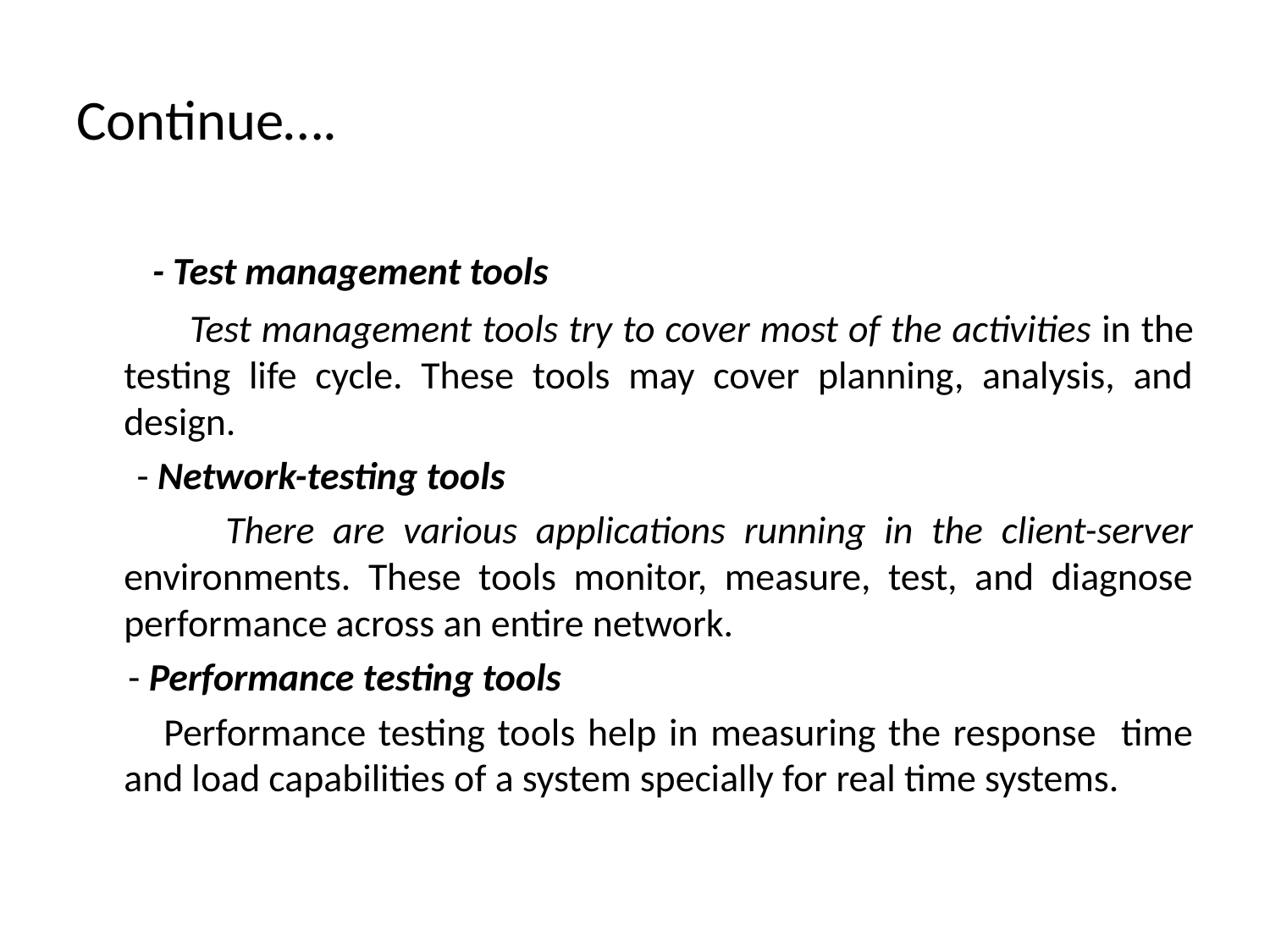

# Continue….
      - Test management tools
           Test management tools try to cover most of the activities in the testing life cycle. These tools may cover planning, analysis, and design.
       - Network-testing tools
        There are various applications running in the client-server environments. These tools monitor, measure, test, and diagnose performance across an entire network.
      - Performance testing tools
       Performance testing tools help in measuring the response  time and load capabilities of a system specially for real time systems.